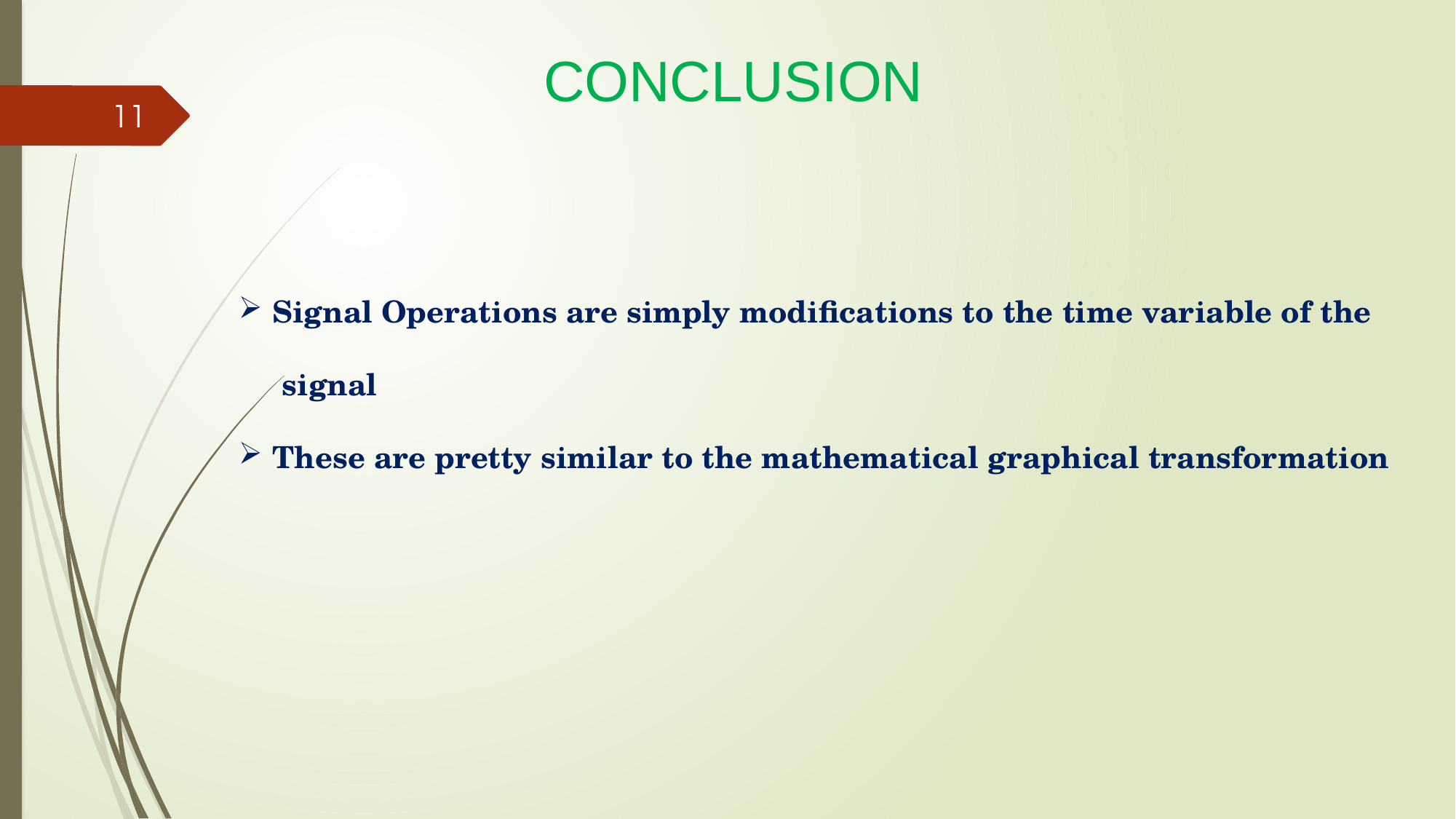

# CONCLUSION
11

Signal Operations are simply modifications to the time variable of the

     signal

These are pretty similar to the mathematical graphical transformation